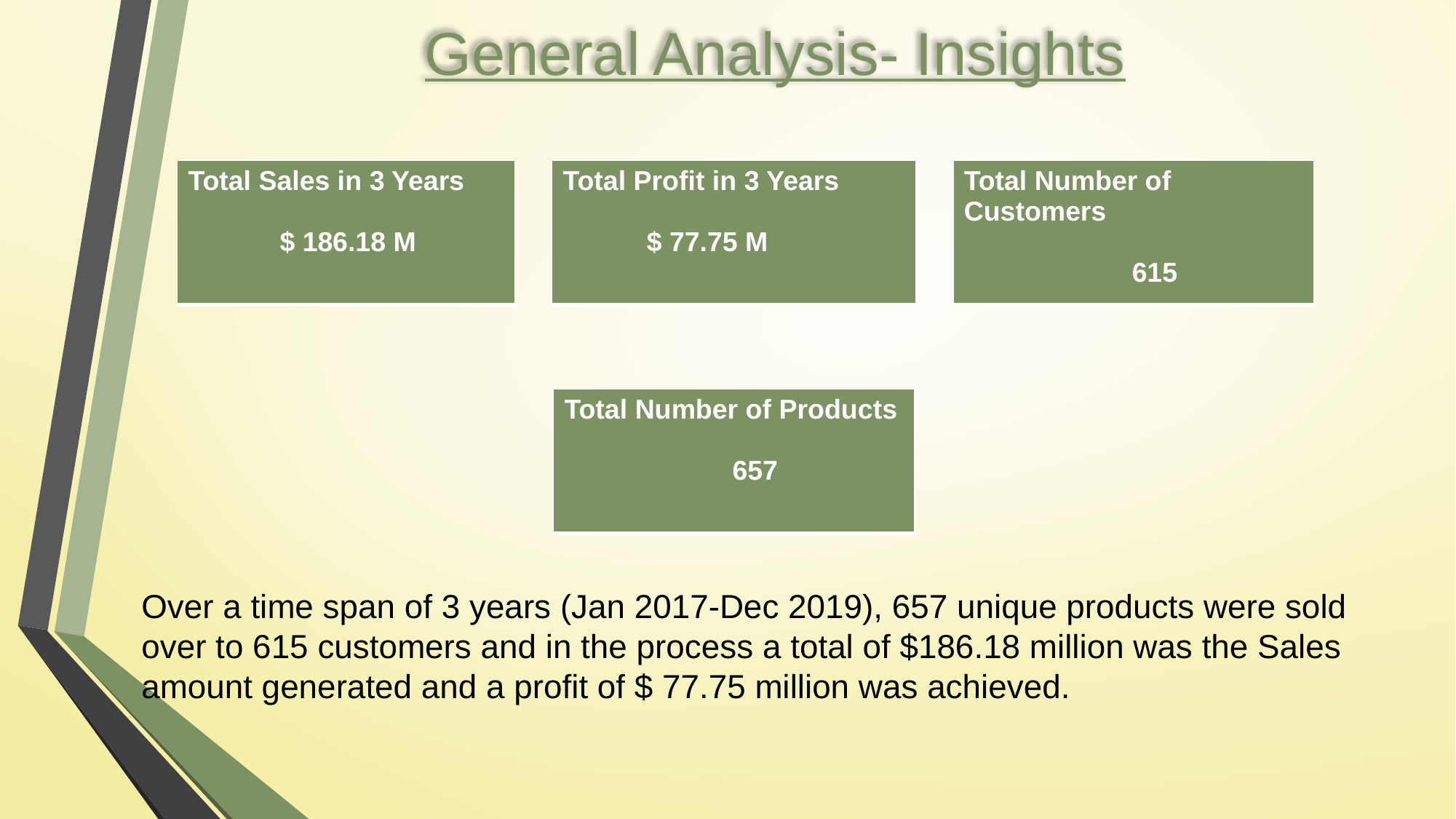

# General Analysis- Insights
| Total Number of Customers 615 |
| --- |
| Total Sales in 3 Years $ 186.18 M |
| --- |
| Total Profit in 3 Years $ 77.75 M |
| --- |
| Total Number of Products 657 |
| --- |
Over a time span of 3 years (Jan 2017-Dec 2019), 657 unique products were sold over to 615 customers and in the process a total of $186.18 million was the Sales amount generated and a profit of $ 77.75 million was achieved.